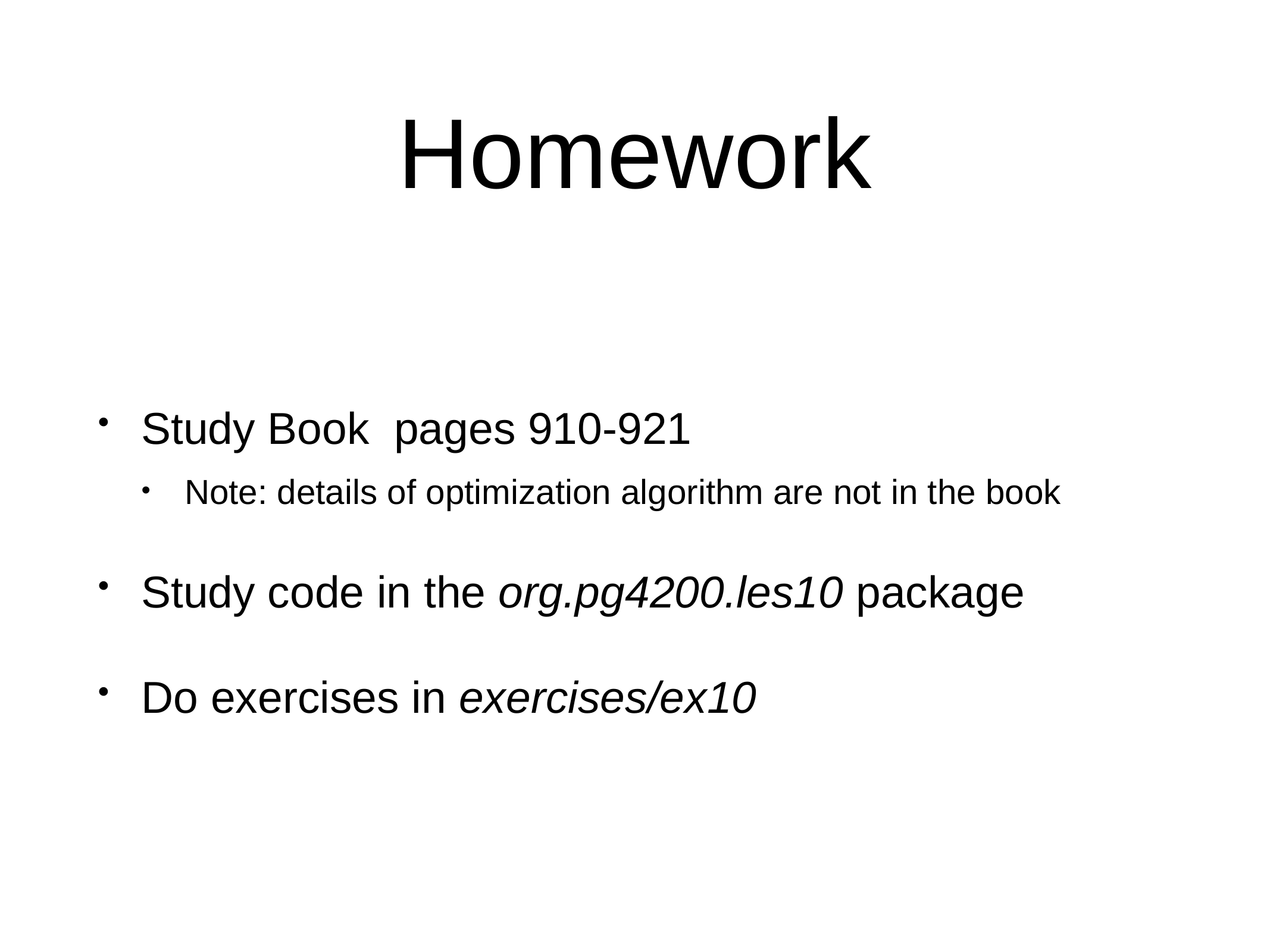

# Homework
Study Book  pages 910-921
Note: details of optimization algorithm are not in the book
Study code in the org.pg4200.les10 package
Do exercises in exercises/ex10